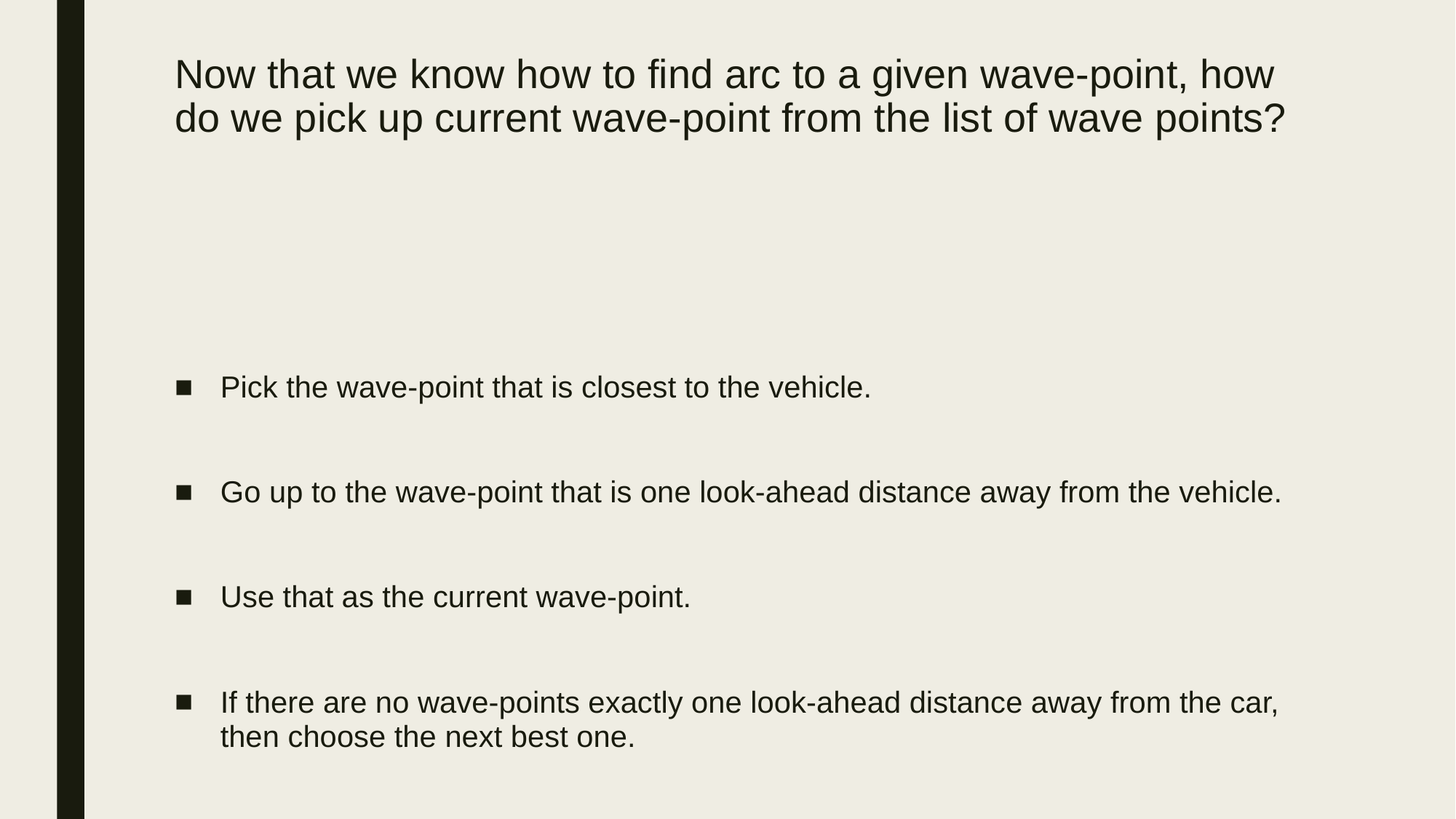

# Now that we know how to find arc to a given wave-point, how do we pick up current wave-point from the list of wave points?
Pick the wave-point that is closest to the vehicle.

Go up to the wave-point that is one look-ahead distance away from the vehicle.

Use that as the current wave-point.

If there are no wave-points exactly one look-ahead distance away from the car, then choose the next best one.